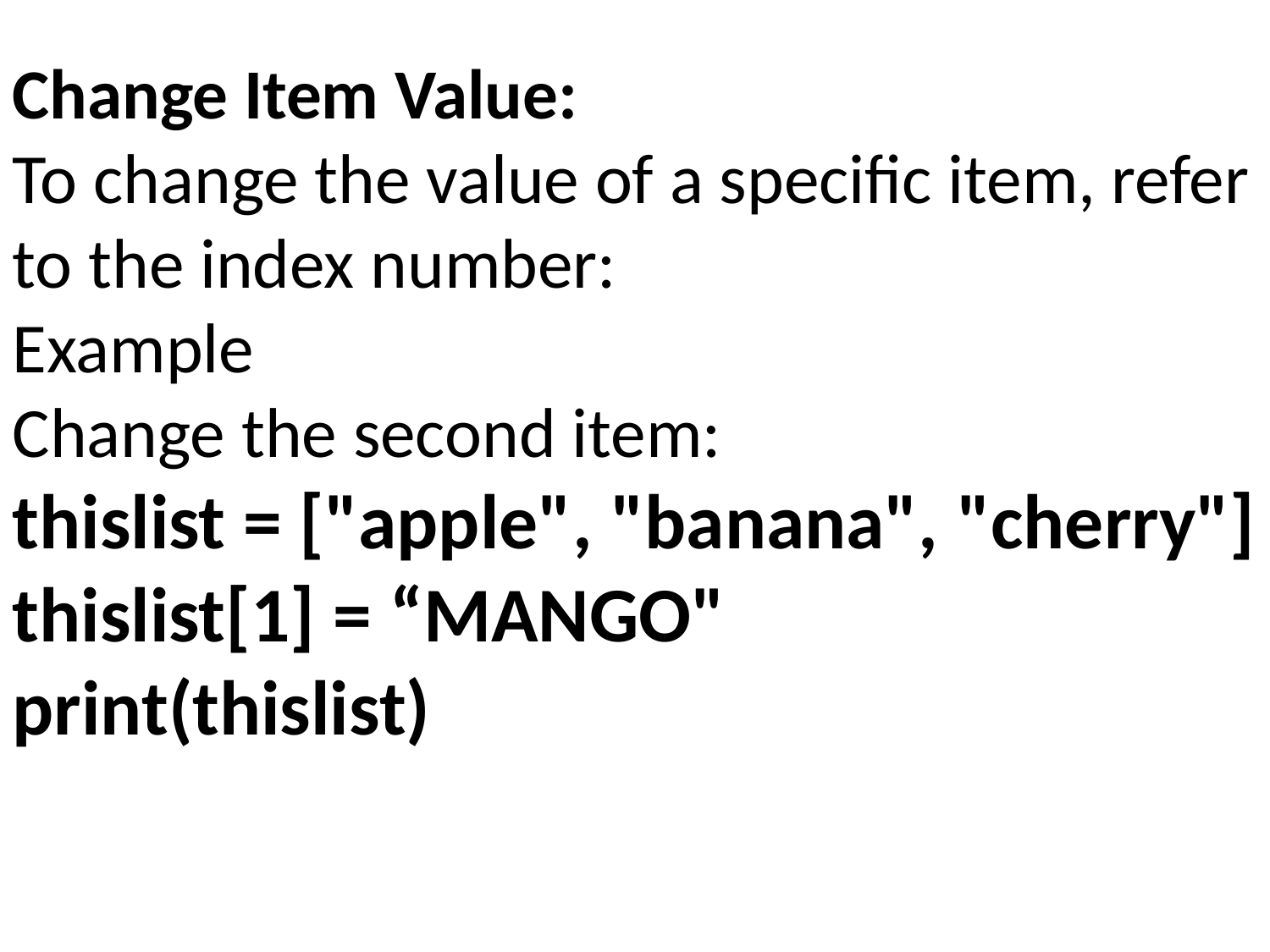

Change Item Value:
To change the value of a specific item, refer to the index number:
Example
Change the second item:
thislist = ["apple", "banana", "cherry"]
thislist[1] = “MANGO"
print(thislist)